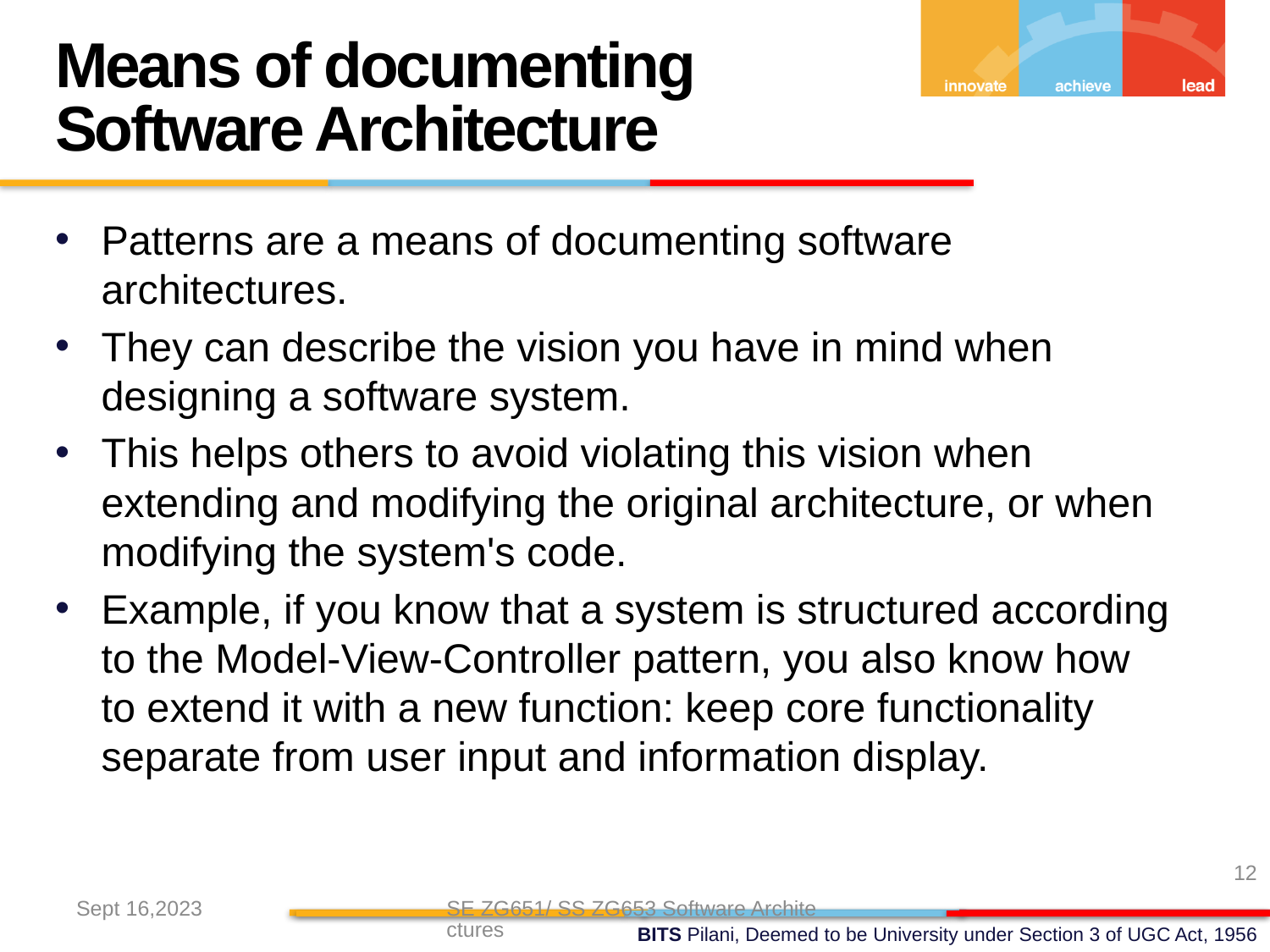

Means of documenting Software Architecture
Patterns are a means of documenting software architectures.
They can describe the vision you have in mind when designing a software system.
This helps others to avoid violating this vision when extending and modifying the original architecture, or when modifying the system's code.
Example, if you know that a system is structured according to the Model-View-Controller pattern, you also know how to extend it with a new function: keep core functionality separate from user input and information display.
12
Sept 16,2023
SE ZG651/ SS ZG653 Software Architectures